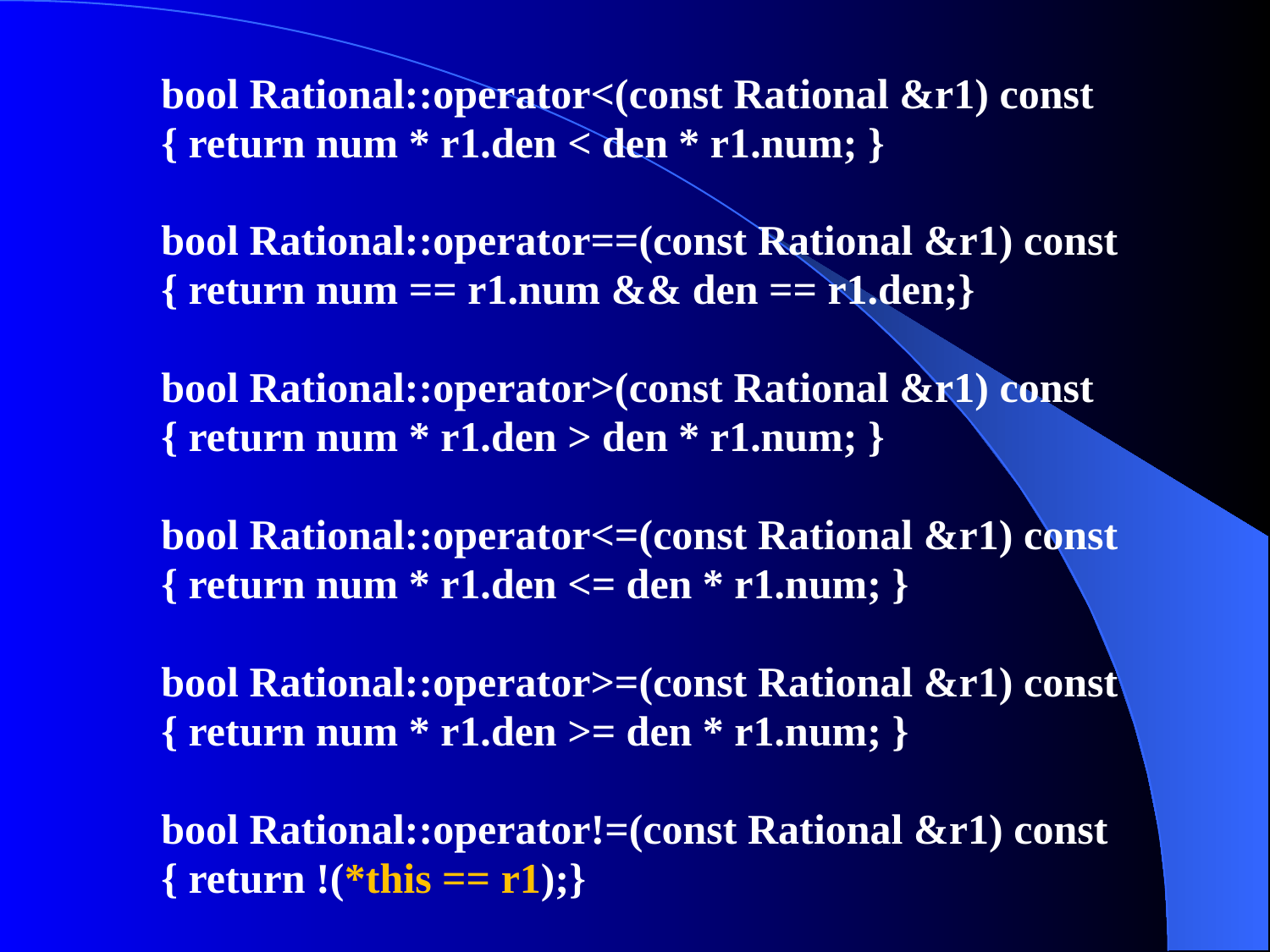

bool Rational::operator<(const Rational &r1) const
{ return num * r1.den < den * r1.num; }

bool Rational::operator==(const Rational &r1) const
{ return num == r1.num && den == r1.den;}

bool Rational::operator>(const Rational &r1) const
{ return num * r1.den > den * r1.num; }

bool Rational::operator<=(const Rational &r1) const
{ return num * r1.den <= den * r1.num; }

bool Rational::operator>=(const Rational &r1) const
{ return num * r1.den >= den * r1.num; }

bool Rational::operator!=(const Rational &r1) const
{ return !(*this == r1);}